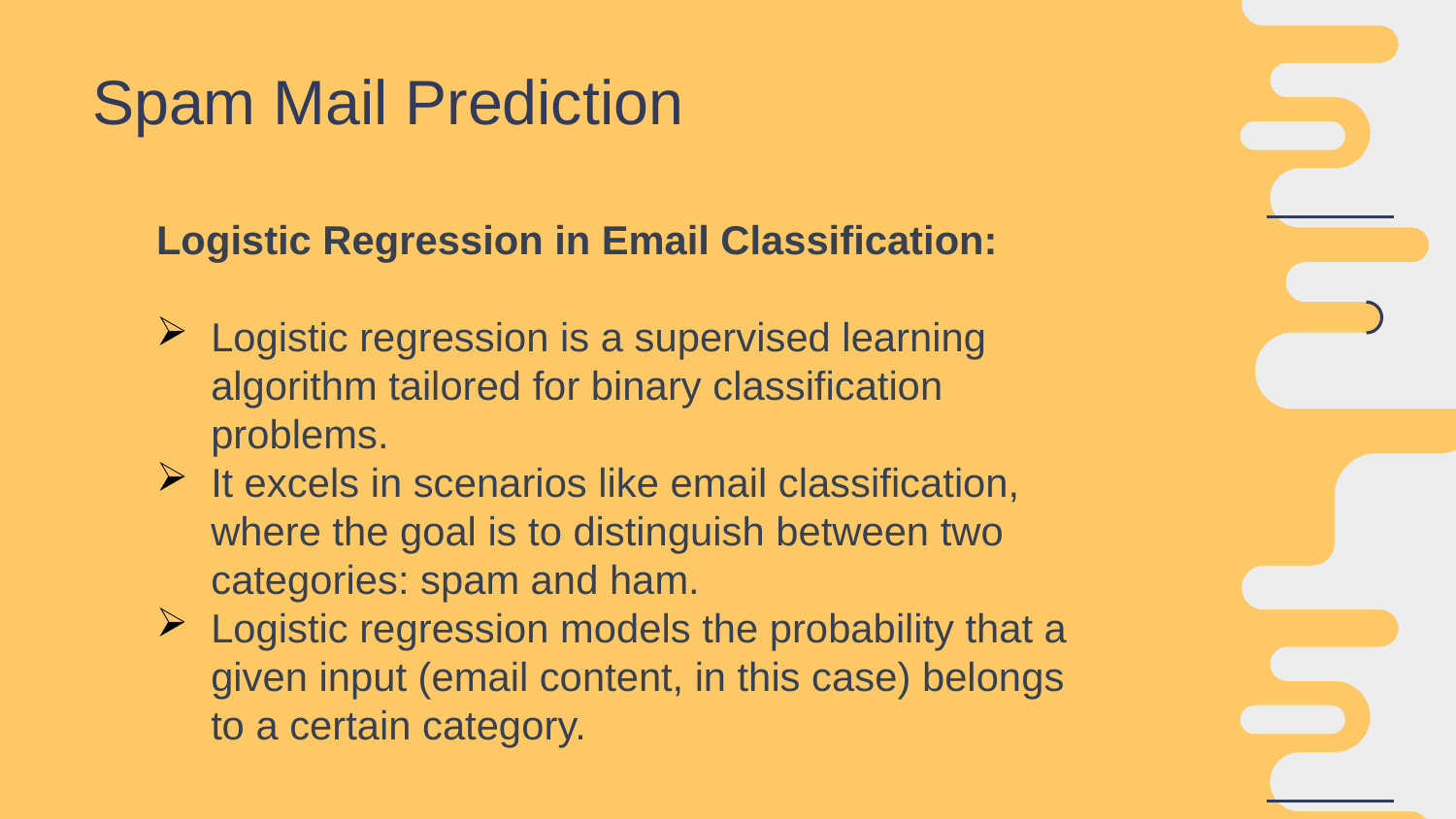

Spam Mail Prediction
Logistic Regression in Email Classification:

Logistic regression is a supervised learning algorithm tailored for binary classification problems.
It excels in scenarios like email classification, where the goal is to distinguish between two categories: spam and ham.
Logistic regression models the probability that a given input (email content, in this case) belongs to a certain category.